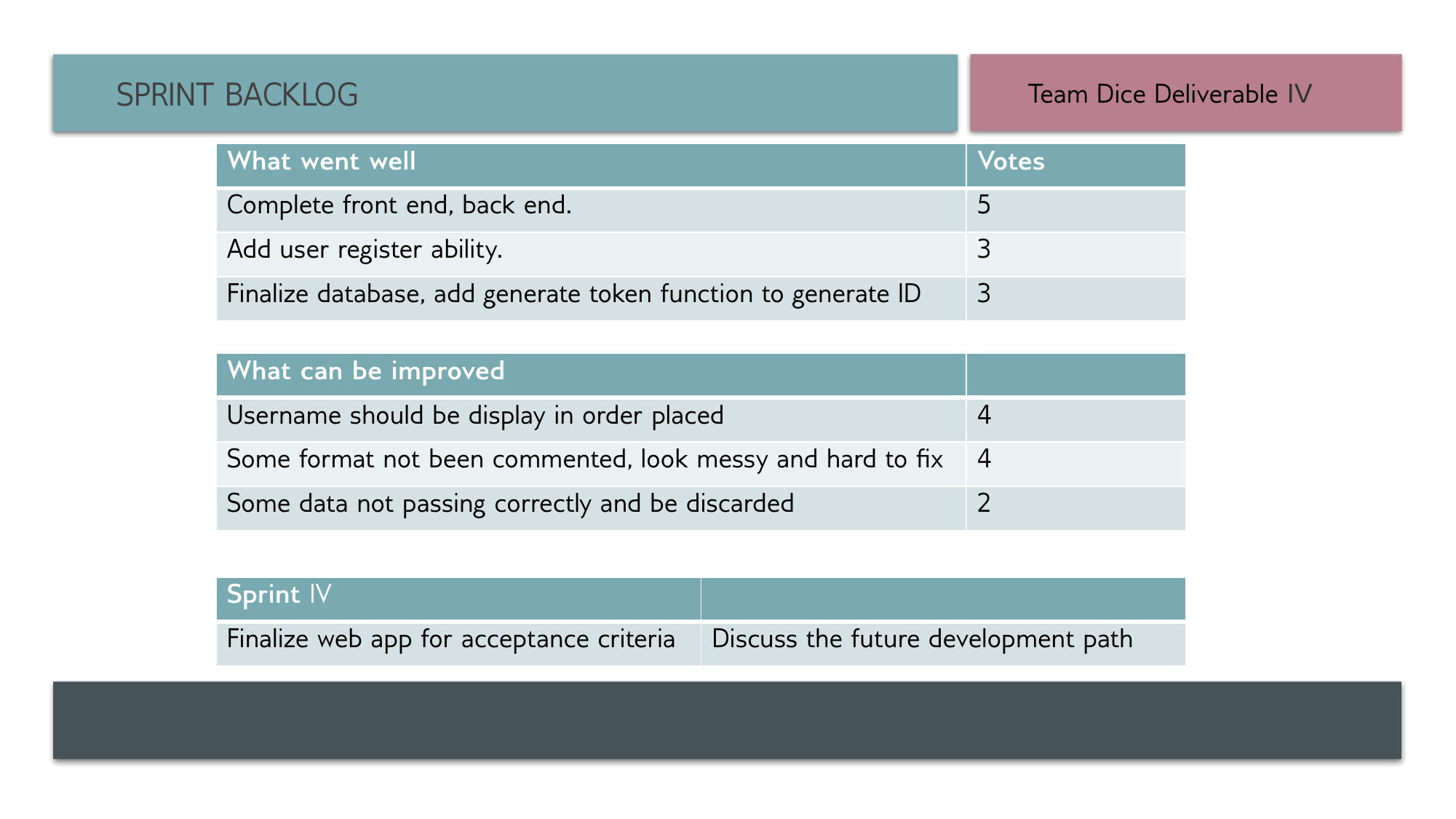

# Sprint backlog
Team Dice Deliverable IV

| What went well | Votes |
| --- | --- |
| Complete front end, back end. | 5 |
| Add user register ability. | 3 |
| Finalize database, add generate token function to generate ID | 3 |
| What can be improved |  |
| --- | --- |
| Username should be display in order placed | 4 |
| Some format not been commented, look messy and hard to fix | 4 |
| Some data not passing correctly and be discarded | 2 |
| Sprint IV |  |
| --- | --- |
| Finalize web app for acceptance criteria | Discuss the future development path |